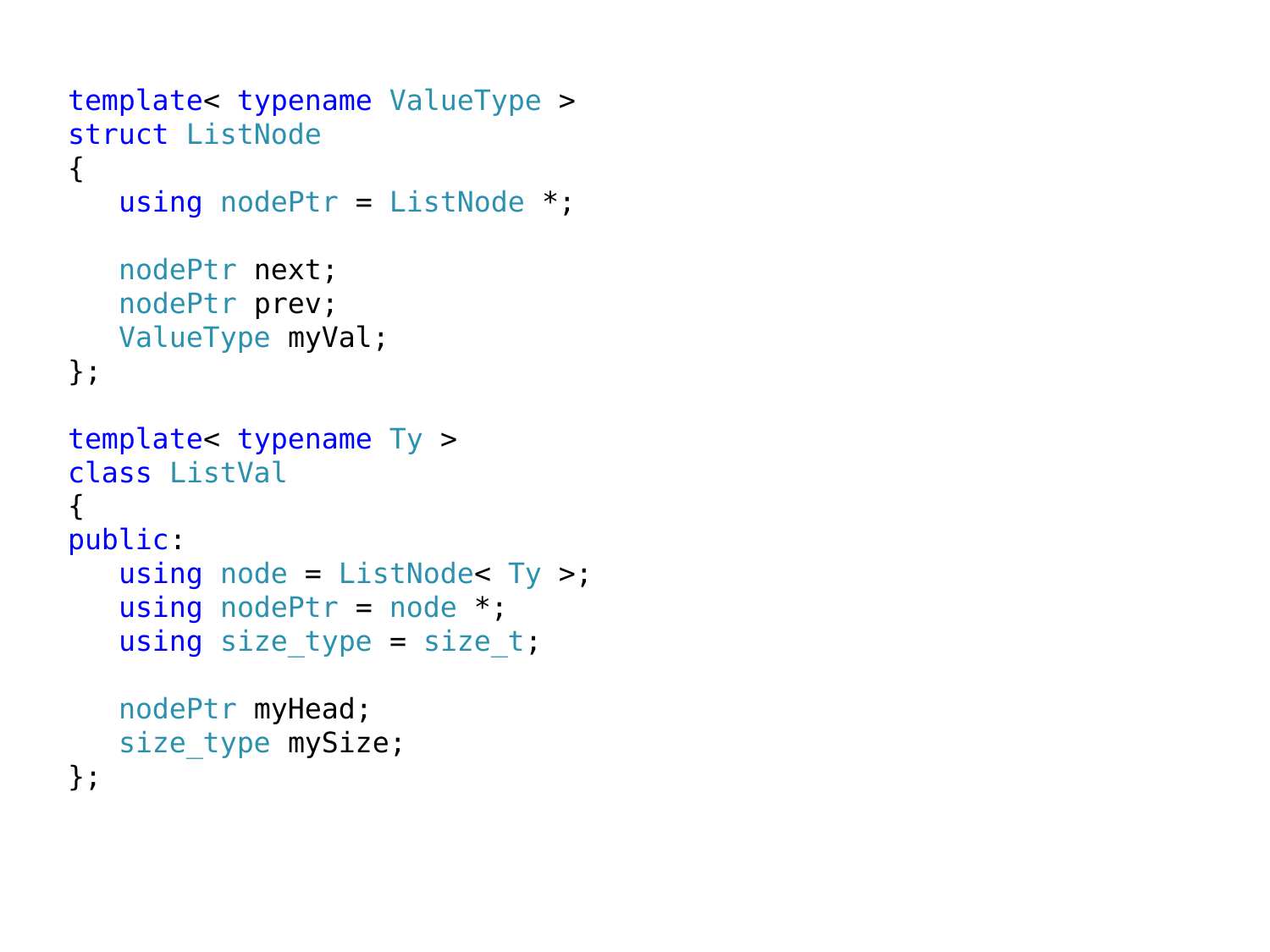

template< typename ValueType >
struct ListNode
{
   using nodePtr = ListNode *;

   nodePtr next;
   nodePtr prev;
   ValueType myVal;
};

template< typename Ty >
class ListVal
{
public:
   using node = ListNode< Ty >;
   using nodePtr = node *;
   using size_type = size_t;

   nodePtr myHead;
   size_type mySize;
};